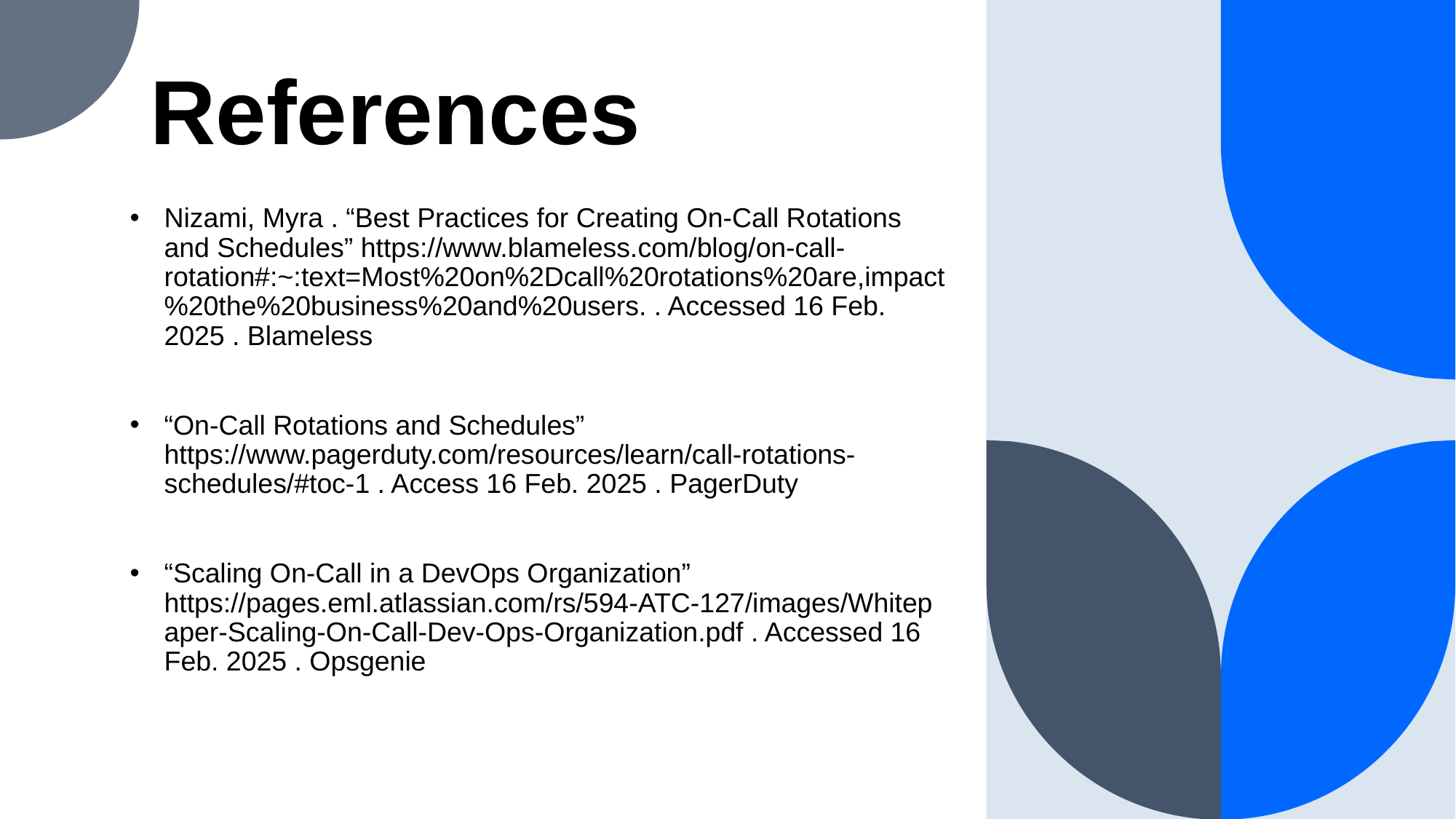

# References
Nizami, Myra . “Best Practices for Creating On-Call Rotations and Schedules” https://www.blameless.com/blog/on-call-rotation#:~:text=Most%20on%2Dcall%20rotations%20are,impact%20the%20business%20and%20users. . Accessed 16 Feb. 2025 . Blameless

“On-Call Rotations and Schedules” https://www.pagerduty.com/resources/learn/call-rotations-schedules/#toc-1 . Access 16 Feb. 2025 . PagerDuty

“Scaling On-Call in a DevOps Organization” https://pages.eml.atlassian.com/rs/594-ATC-127/images/Whitepaper-Scaling-On-Call-Dev-Ops-Organization.pdf . Accessed 16 Feb. 2025 . Opsgenie